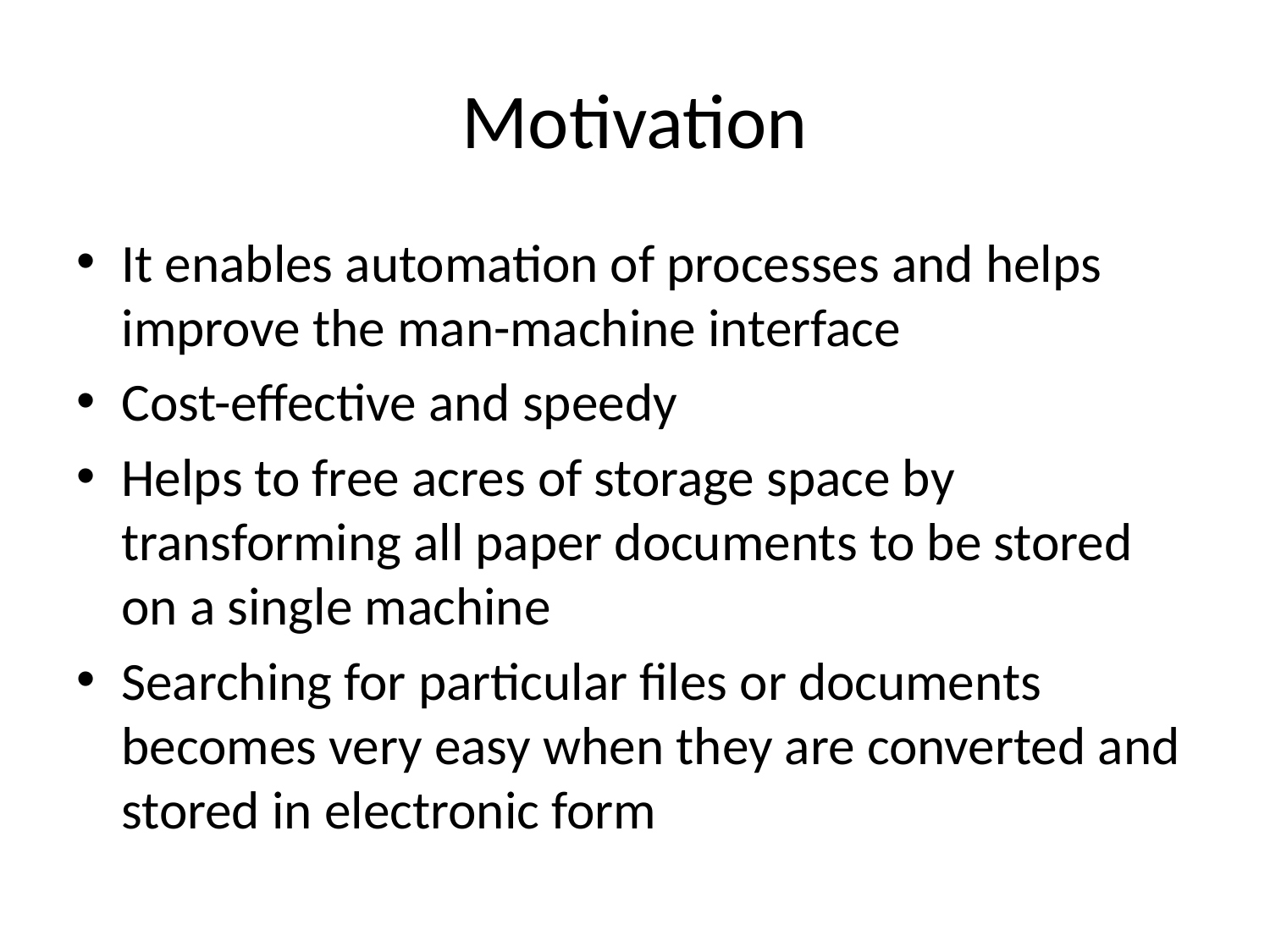

# Motivation
It enables automation of processes and helps improve the man-machine interface
Cost-effective and speedy
Helps to free acres of storage space by transforming all paper documents to be stored on a single machine
Searching for particular files or documents becomes very easy when they are converted and stored in electronic form